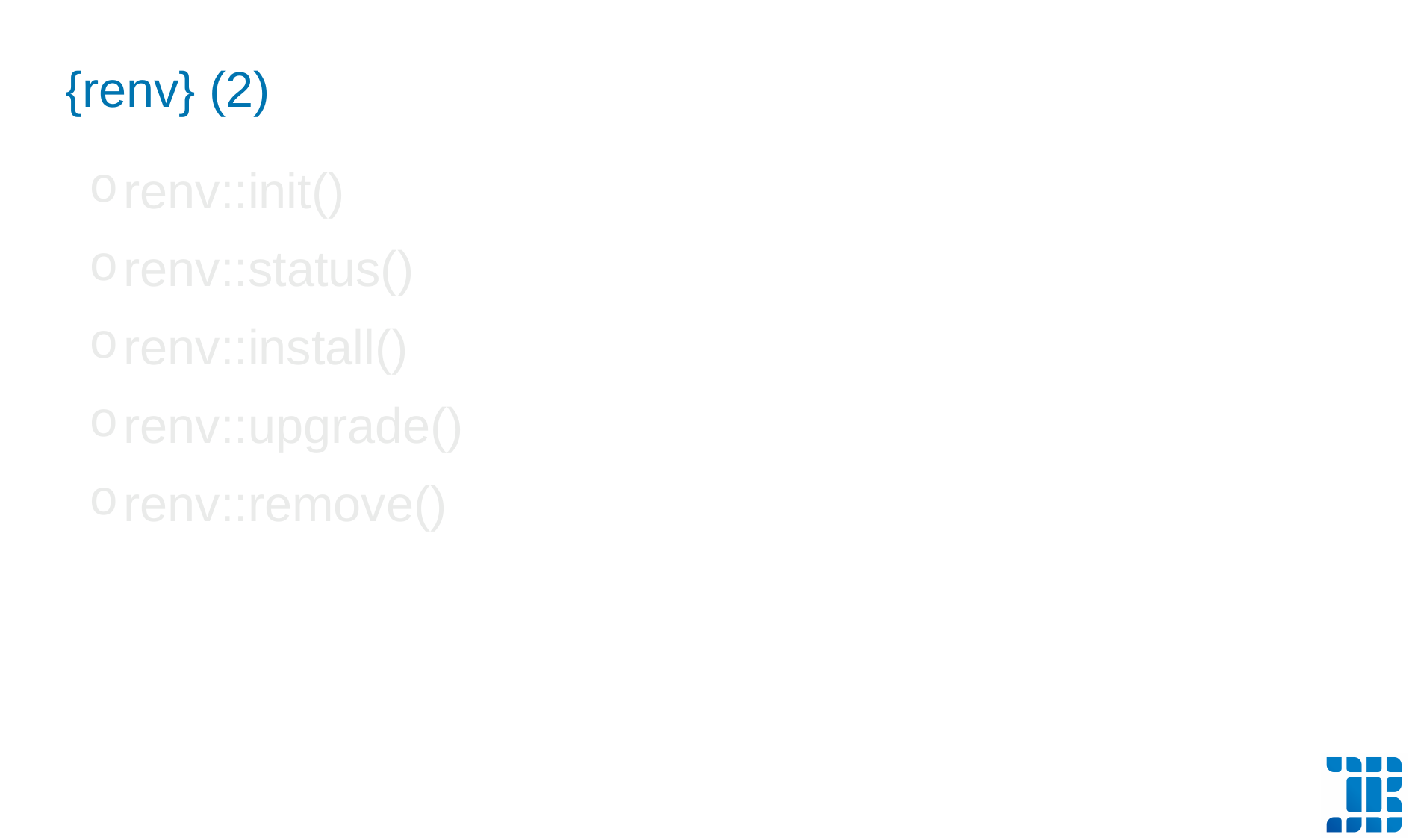

{renv} (2)
renv::init()
renv::status()
renv::install()
renv::upgrade()
renv::remove()